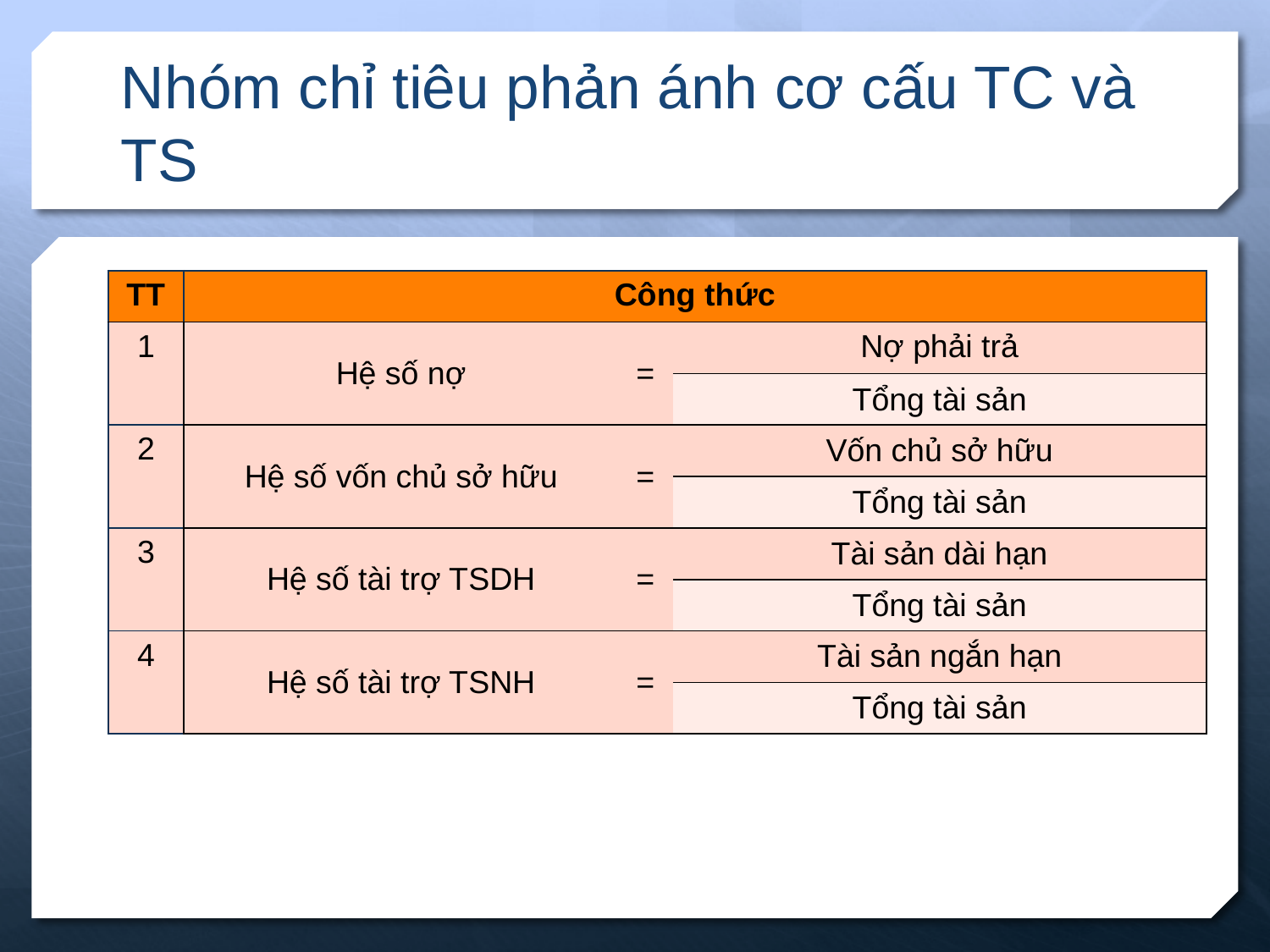

# Nhóm chỉ tiêu phản ánh cơ cấu TC và TS
| TT | Công thức |  |  |
| --- | --- | --- | --- |
| 1 | Hệ số nợ | = | Nợ phải trả |
|  |  |  | Tổng tài sản |
| 2 | Hệ số vốn chủ sở hữu | = | Vốn chủ sở hữu |
|  |  |  | Tổng tài sản |
| 3 | Hệ số tài trợ TSDH | = | Tài sản dài hạn |
|  |  |  | Tổng tài sản |
| 4 | Hệ số tài trợ TSNH | = | Tài sản ngắn hạn |
|  |  |  | Tổng tài sản |